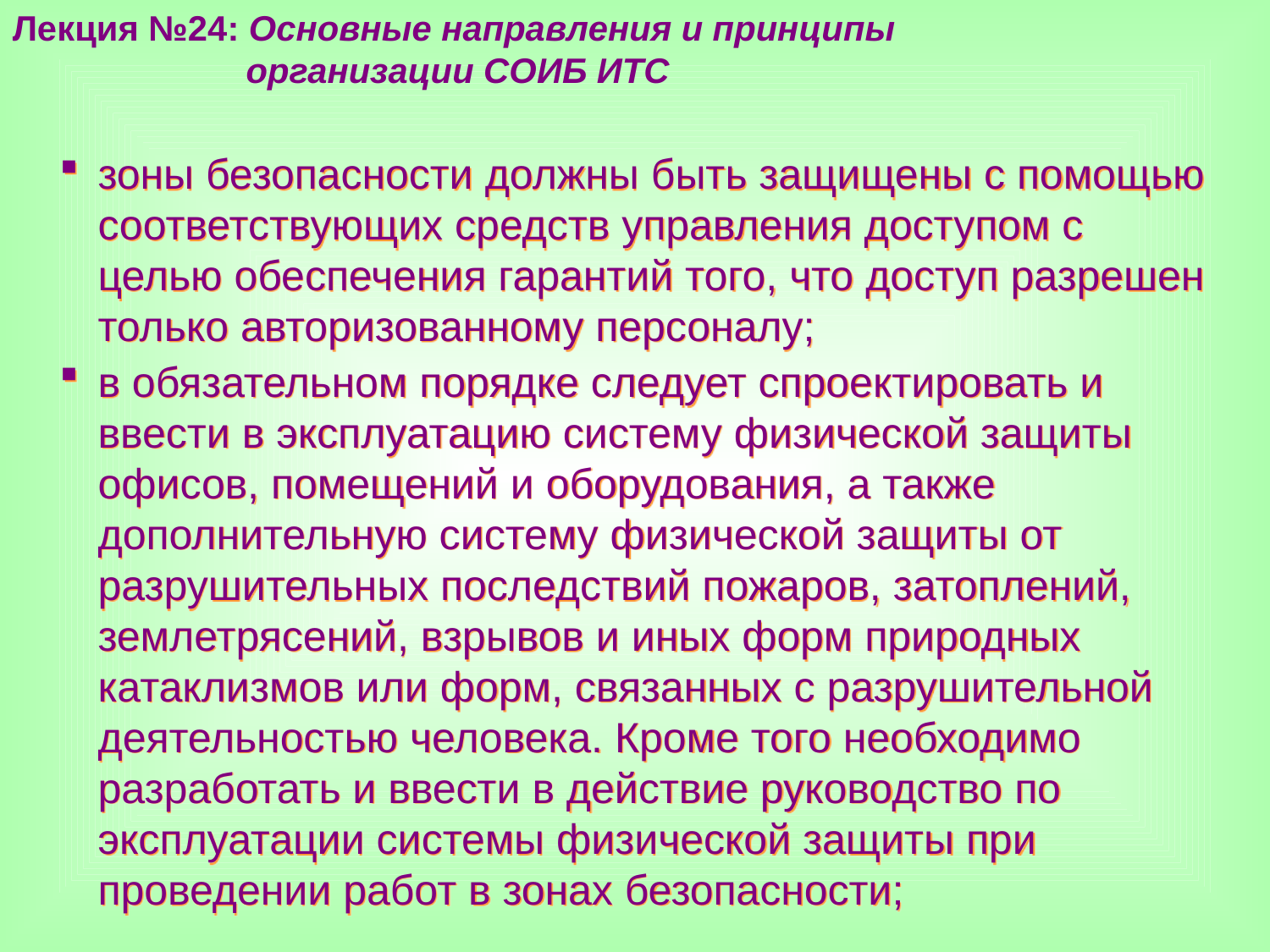

Лекция №24: Основные направления и принципы
                        организации СОИБ ИТС
зоны безопасности должны быть защищены с помощью соответствующих средств управления доступом с целью обеспечения гарантий того, что доступ разрешен только авторизованному персоналу;
в обязательном порядке следует спроектировать и ввести в эксплуатацию систему физической защиты офисов, помещений и оборудования, а также дополнительную систему физической защиты от разрушительных последствий пожаров, затоплений, землетрясений, взрывов и иных форм природных катаклизмов или форм, связанных с разрушительной деятельностью человека. Кроме того необходимо разработать и ввести в действие руководство по эксплуатации системы физической защиты при проведении работ в зонах безопасности;